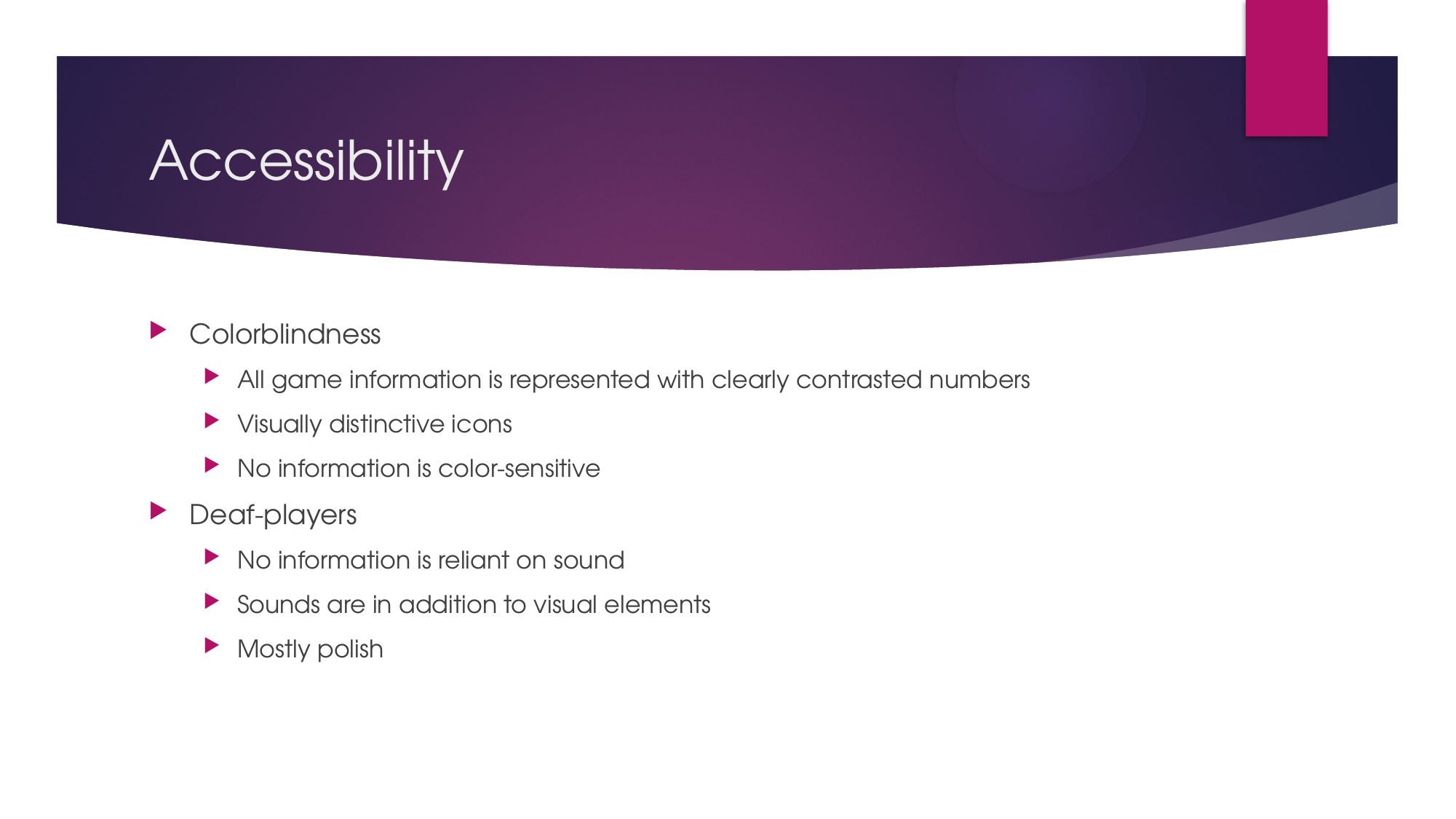

# Accessibility
Colorblindness
All game information is represented with clearly contrasted numbers
Visually distinctive icons
No information is color-sensitive
Deaf-players
No information is reliant on sound
Sounds are in addition to visual elements
Mostly polish